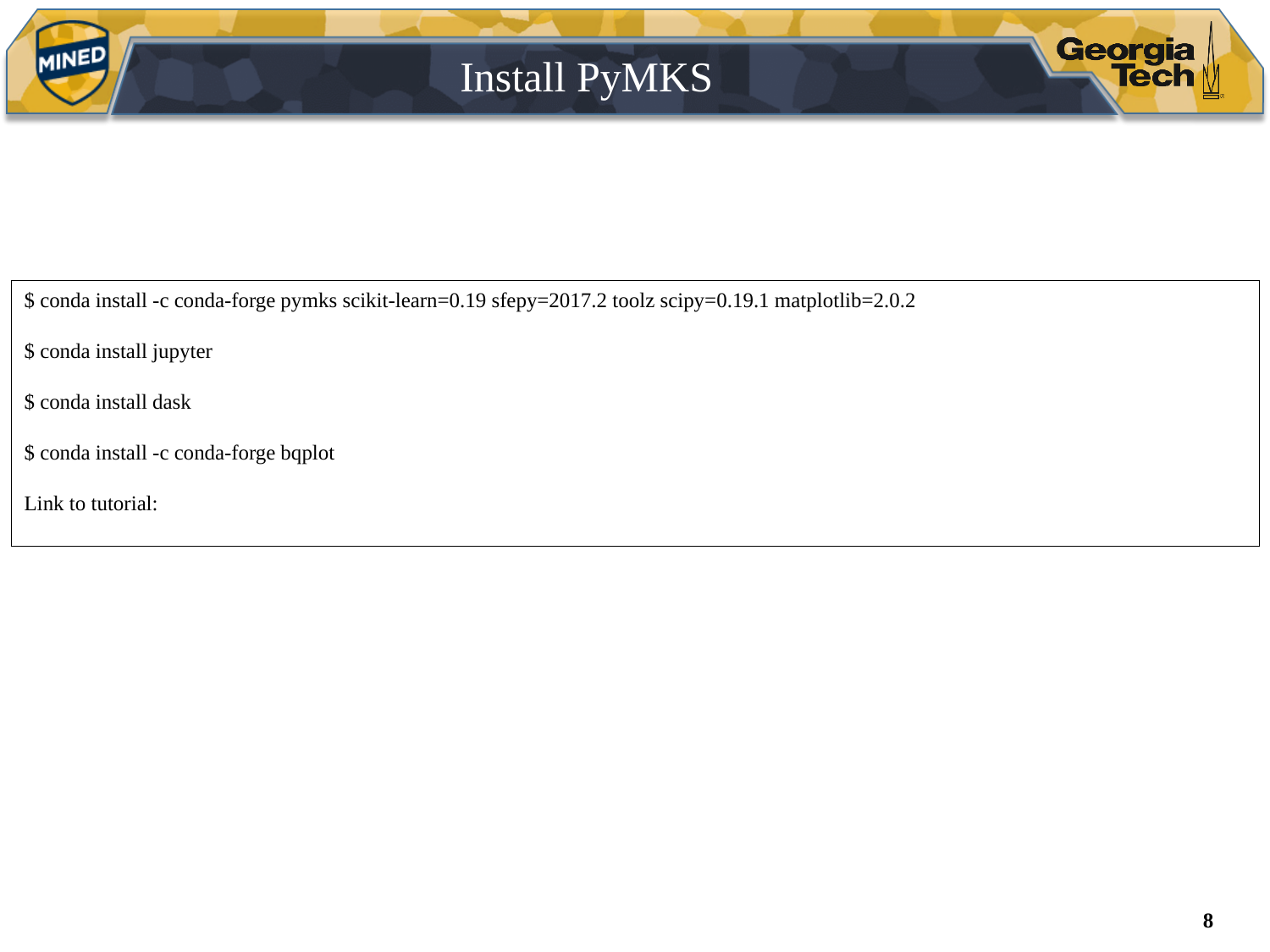

# Install PyMKS
$ conda install -c conda-forge pymks scikit-learn=0.19 sfepy=2017.2 toolz scipy=0.19.1 matplotlib=2.0.2

$ conda install jupyter

$ conda install dask

$ conda install -c conda-forge bqplot

Link to tutorial:

8